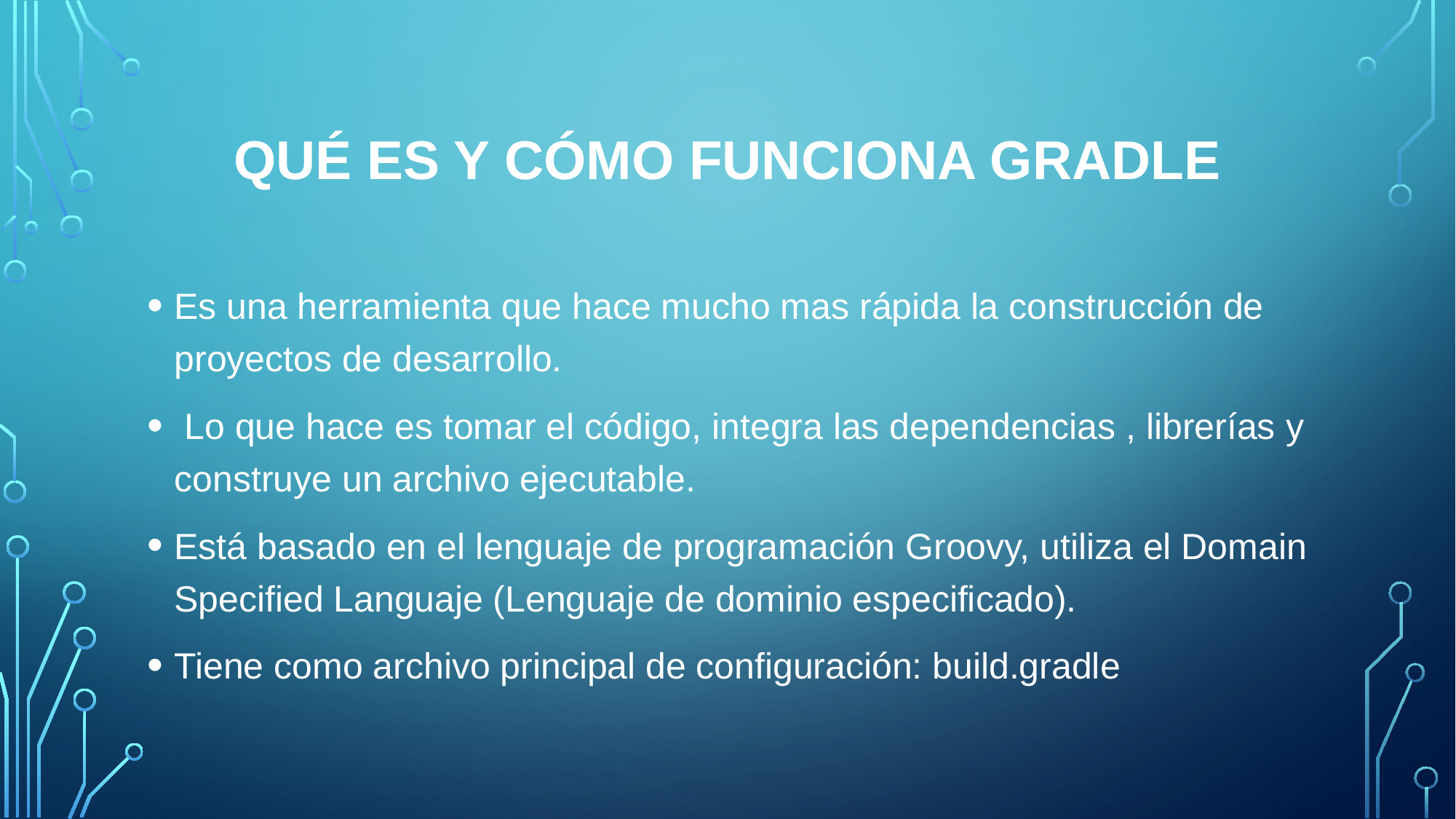

# Qué es y Cómo funciona Gradle
Es una herramienta que hace mucho mas rápida la construcción de proyectos de desarrollo.
 Lo que hace es tomar el código, integra las dependencias , librerías y construye un archivo ejecutable.
Está basado en el lenguaje de programación Groovy, utiliza el Domain Specified Languaje (Lenguaje de dominio especificado).
Tiene como archivo principal de configuración: build.gradle